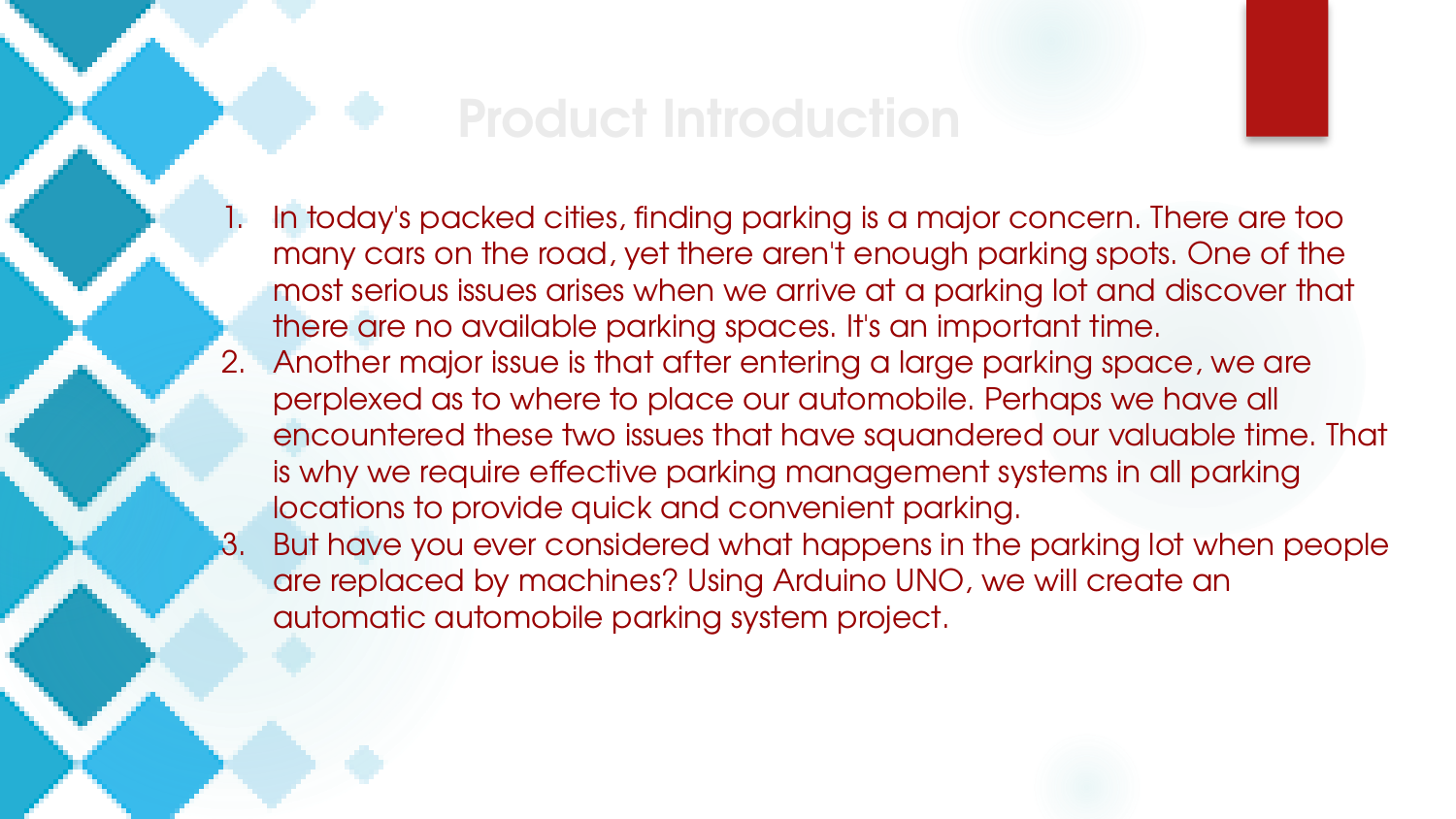

# Product Introduction
In today's packed cities, finding parking is a major concern. There are too many cars on the road, yet there aren't enough parking spots. One of the most serious issues arises when we arrive at a parking lot and discover that there are no available parking spaces. It's an important time.
Another major issue is that after entering a large parking space, we are perplexed as to where to place our automobile. Perhaps we have all encountered these two issues that have squandered our valuable time. That is why we require effective parking management systems in all parking locations to provide quick and convenient parking.
But have you ever considered what happens in the parking lot when people are replaced by machines? Using Arduino UNO, we will create an automatic automobile parking system project.